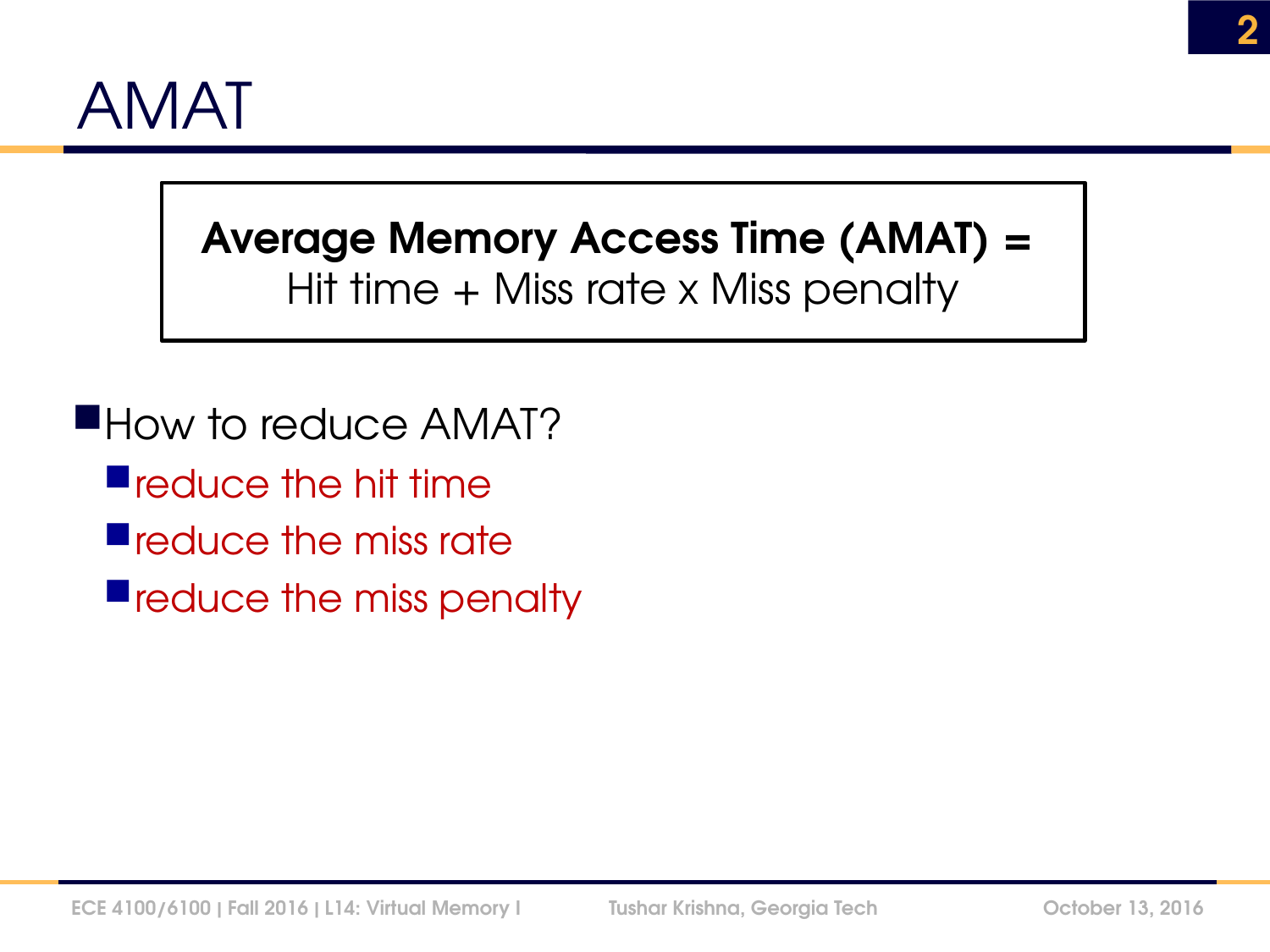

2
# AMAT
Average Memory Access Time (AMAT) =
Hit time + Miss rate x Miss penalty
How to reduce AMAT?
reduce the hit time
reduce the miss rate
reduce the miss penalty
ECE 4100/6100 | Fall 2016 | L14: Virtual Memory I                Tushar Krishna, Georgia Tech
October 13, 2016